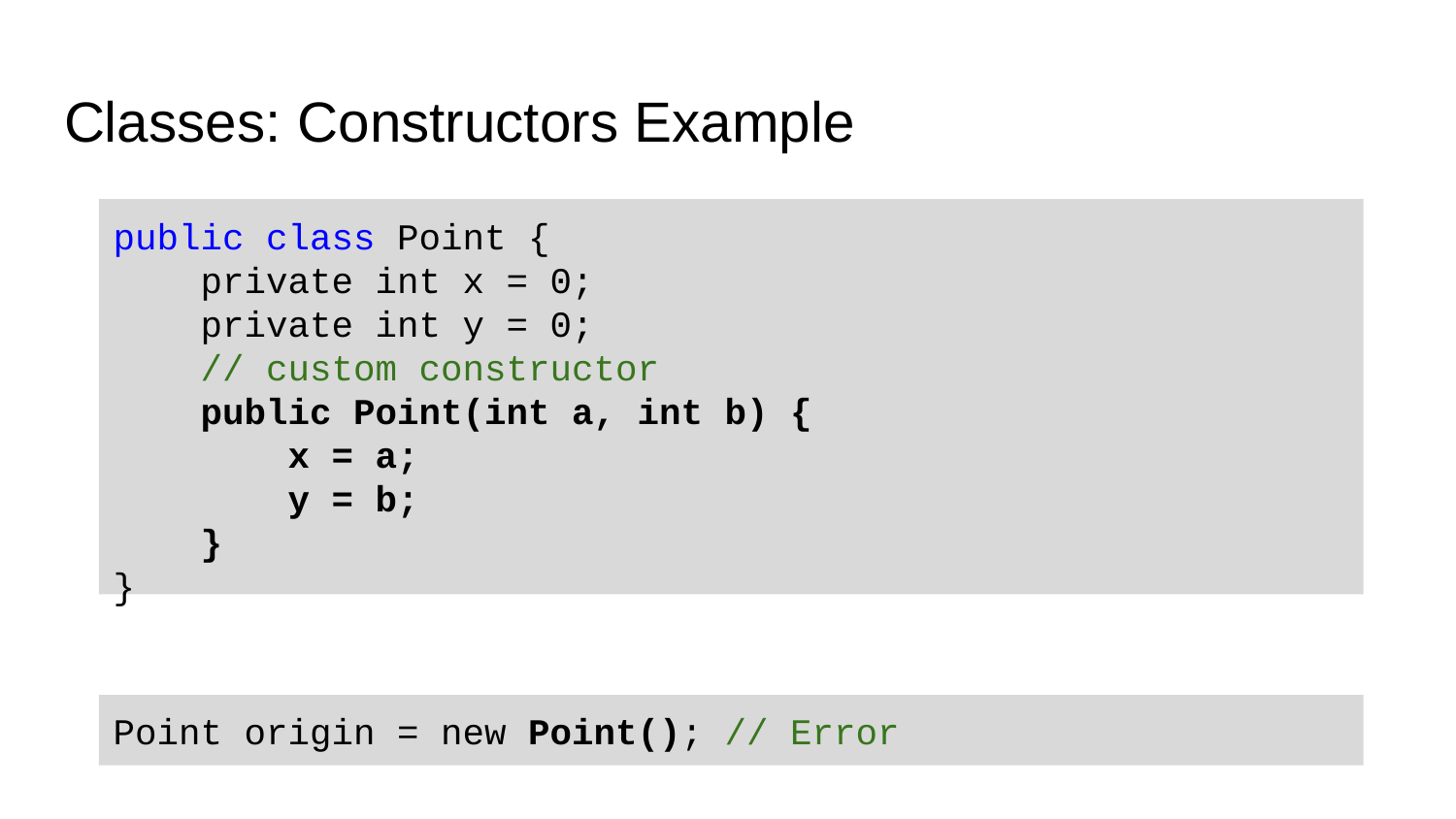

# Classes: Constructors Example
public class Point {
    private int x = 0;
    private int y = 0;
    // custom constructor
    public Point(int a, int b) {
        x = a;
        y = b;
    }
}
Point origin = new Point(); // Error